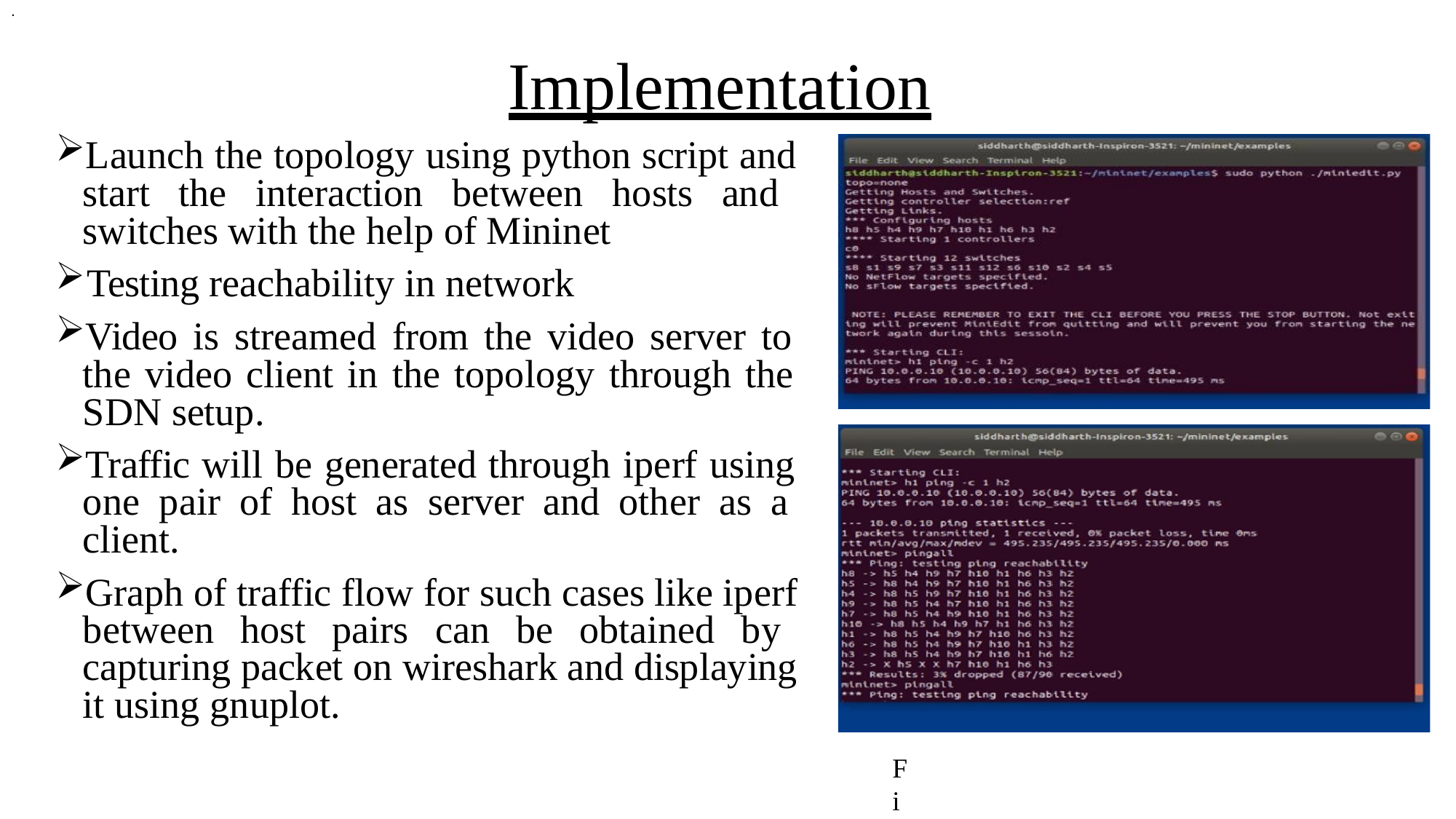

.
# Implementation
Launch the topology using python script and  start the interaction between hosts and  switches with the help of Mininet
Testing reachability in network
Video is streamed from the video server to  the video client in the topology through the  SDN setup.
Traffic will be generated through iperf using  one pair of host as server and other as a  client.
Graph of traffic flow for such cases like iperf  between host pairs can be obtained by  capturing packet on wireshark and displaying  it using gnuplot.
Fig 1(a) 1(b) Testing Reachabitility in network